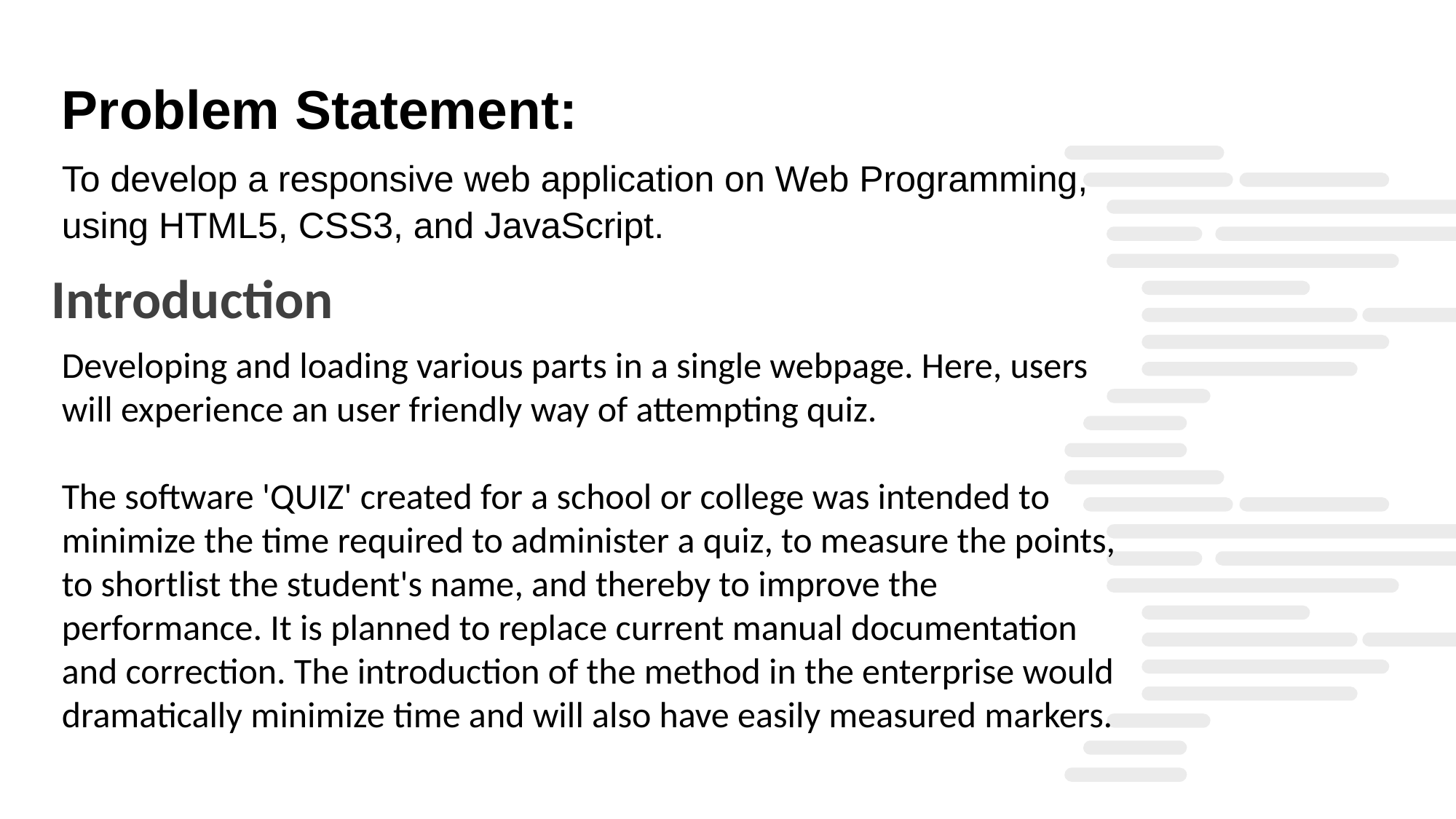

Problem Statement:
To develop a responsive web application on Web Programming, using HTML5, CSS3, and JavaScript.

# Introduction
Developing and loading various parts in a single webpage. Here, users will experience an user friendly way of attempting quiz.

The software 'QUIZ' created for a school or college was intended to minimize the time required to administer a quiz, to measure the points, to shortlist the student's name, and thereby to improve the performance. It is planned to replace current manual documentation and correction. The introduction of the method in the enterprise would dramatically minimize time and will also have easily measured markers.